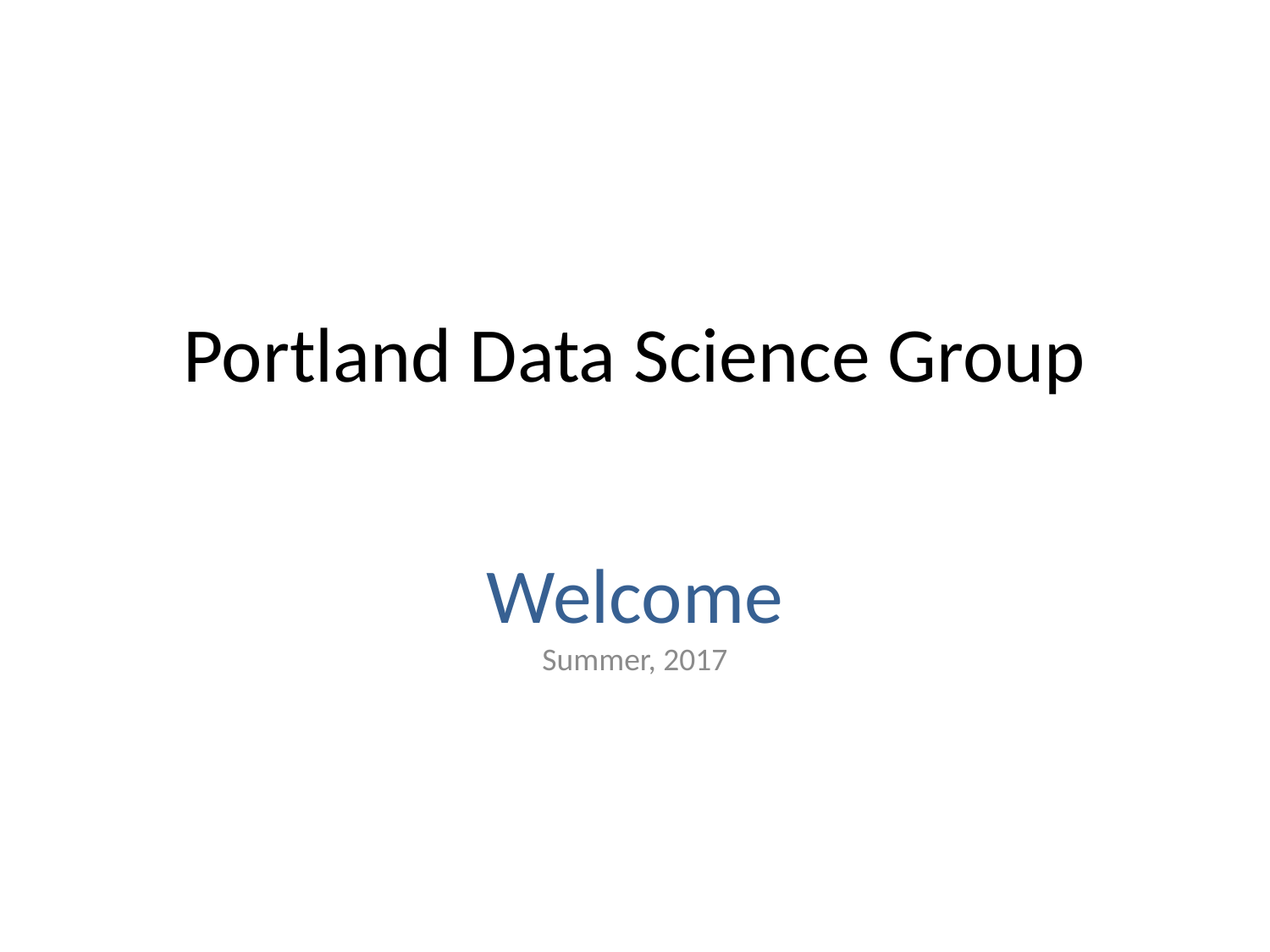

# Portland Data Science Group
Welcome
Summer, 2017